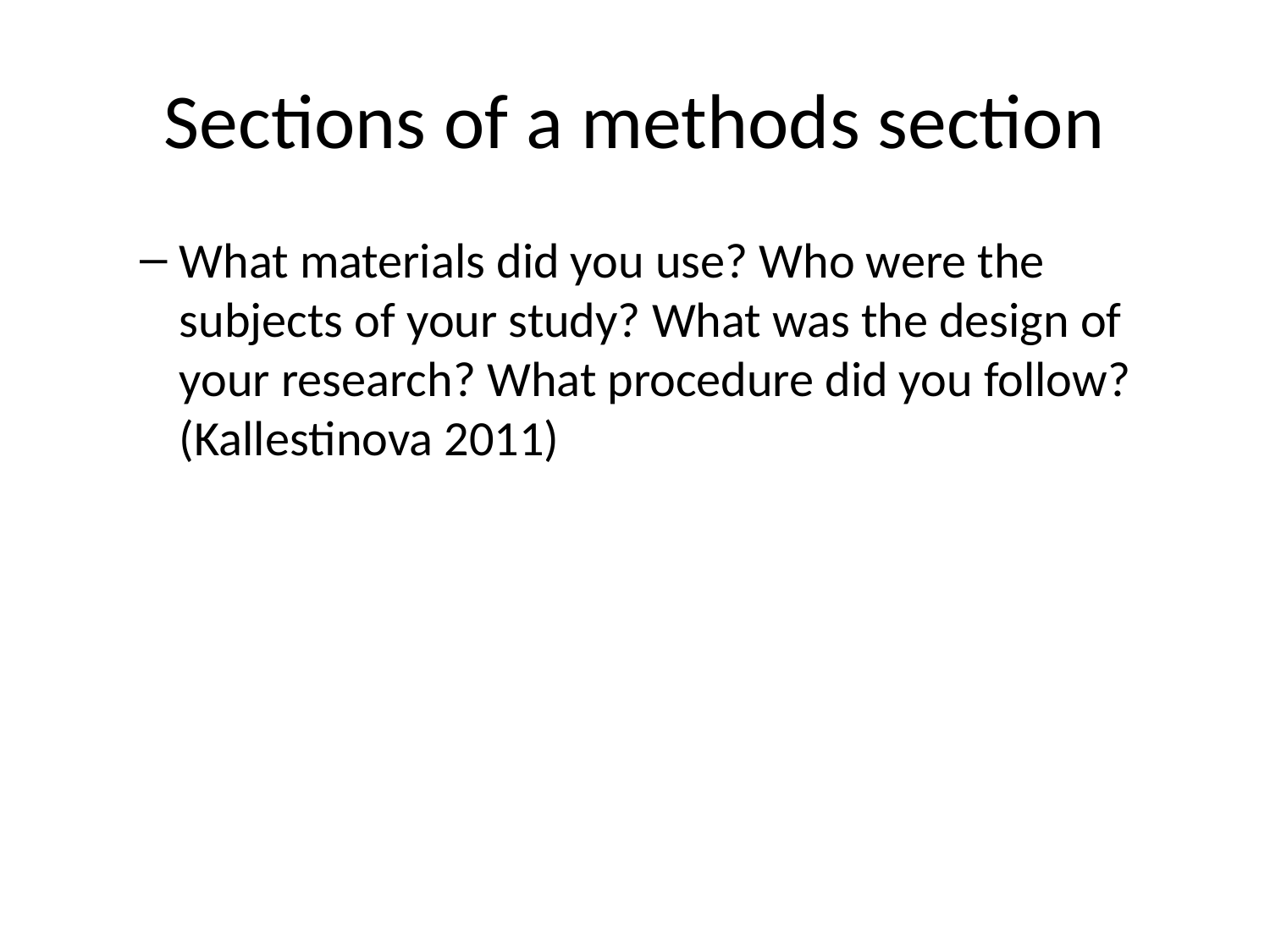

# Sections of a methods section
What materials did you use? Who were the subjects of your study? What was the design of your research? What procedure did you follow? (Kallestinova 2011)